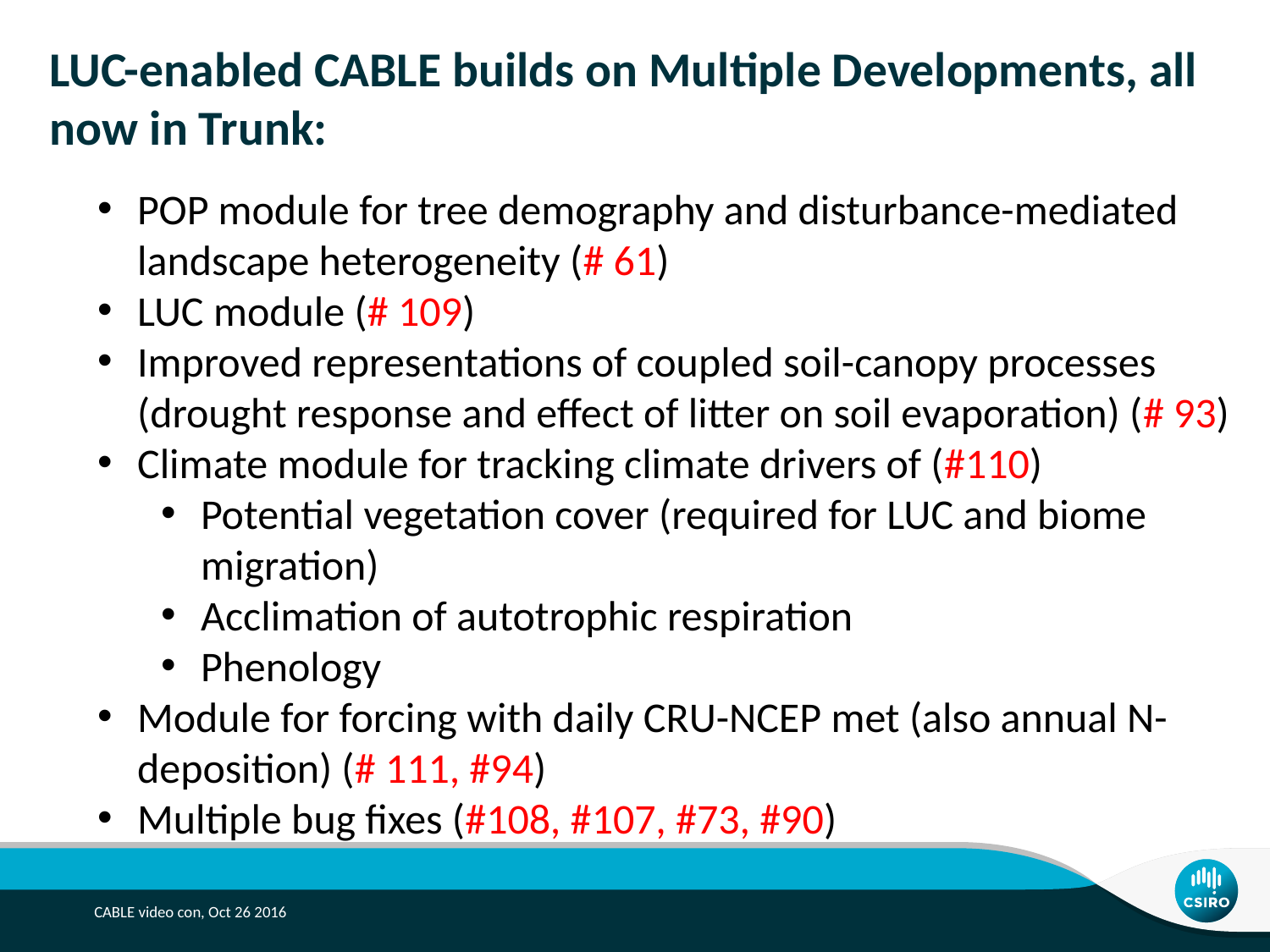

# LUC-enabled CABLE builds on Multiple Developments, all now in Trunk:
POP module for tree demography and disturbance-mediated landscape heterogeneity (# 61)
LUC module (# 109)
Improved representations of coupled soil-canopy processes  (drought response and effect of litter on soil evaporation) (# 93)
Climate module for tracking climate drivers of (#110)
Potential vegetation cover (required for LUC and biome migration)
Acclimation of autotrophic respiration
Phenology
Module for forcing with daily CRU-NCEP met (also annual N-deposition) (# 111, #94)
Multiple bug fixes (#108, #107, #73, #90)

CABLE video con, Oct 26 2016